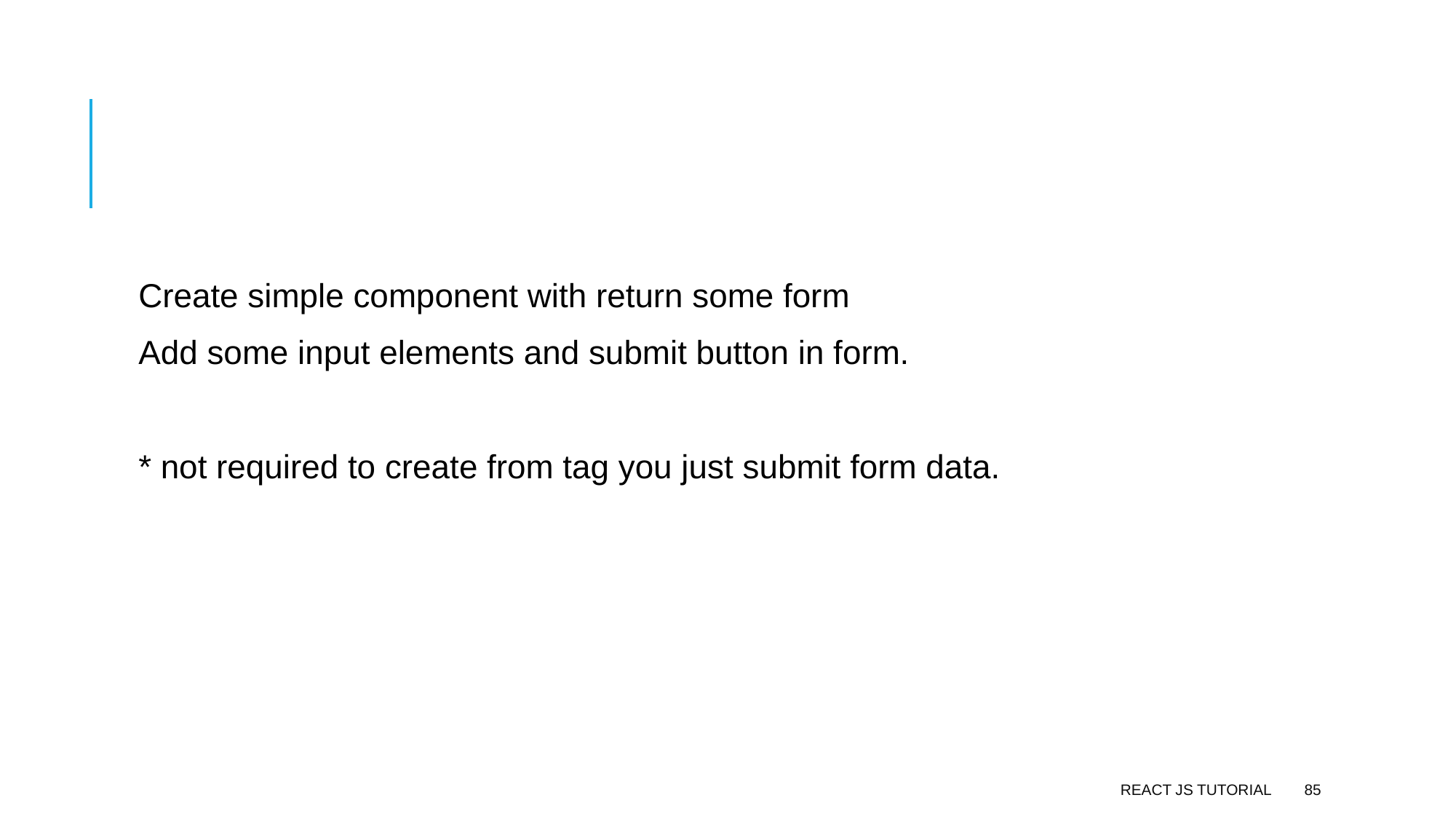

#
Create simple component with return some form
Add some input elements and submit button in form.

* not required to create from tag you just submit form data.
React JS Tutorial
85